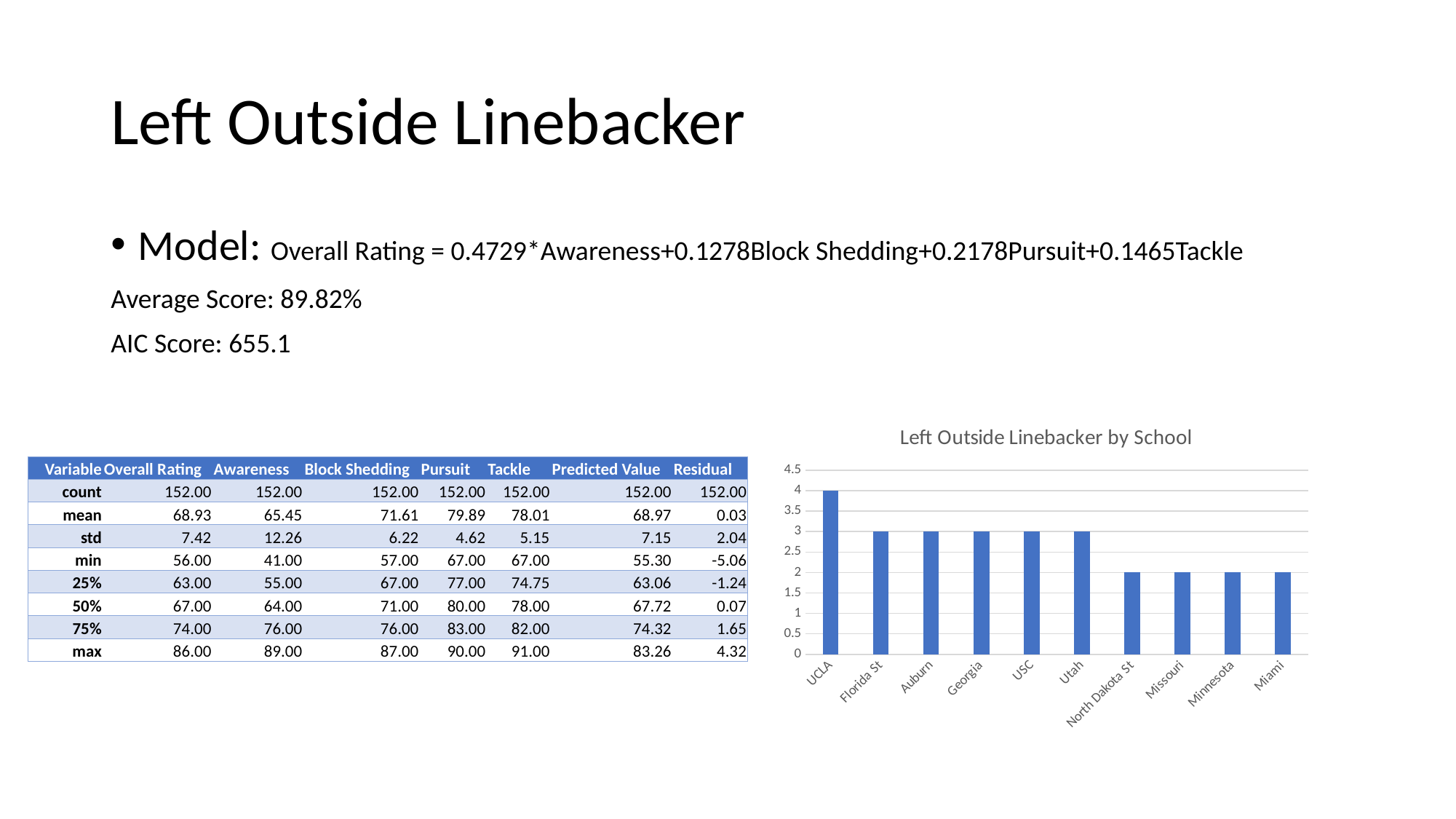

# Left Outside Linebacker
Model: Overall Rating = 0.4729*Awareness+0.1278Block Shedding+0.2178Pursuit+0.1465Tackle
Average Score: 89.82%
AIC Score: 655.1

### Chart: Left Outside Linebacker by School

| Category |  |
|---|---|
| UCLA | 4.0 |
| Florida St | 3.0 |
| Auburn | 3.0 |
| Georgia | 3.0 |
| USC | 3.0 |
| Utah | 3.0 |
| North Dakota St | 2.0 |
| Missouri | 2.0 |
| Minnesota | 2.0 |
| Miami | 2.0 |
| Variable | Overall Rating | Awareness | Block Shedding | Pursuit | Tackle | Predicted Value | Residual |
| --- | --- | --- | --- | --- | --- | --- | --- |
| count | 152.00 | 152.00 | 152.00 | 152.00 | 152.00 | 152.00 | 152.00 |
| mean | 68.93 | 65.45 | 71.61 | 79.89 | 78.01 | 68.97 | 0.03 |
| std | 7.42 | 12.26 | 6.22 | 4.62 | 5.15 | 7.15 | 2.04 |
| min | 56.00 | 41.00 | 57.00 | 67.00 | 67.00 | 55.30 | -5.06 |
| 25% | 63.00 | 55.00 | 67.00 | 77.00 | 74.75 | 63.06 | -1.24 |
| 50% | 67.00 | 64.00 | 71.00 | 80.00 | 78.00 | 67.72 | 0.07 |
| 75% | 74.00 | 76.00 | 76.00 | 83.00 | 82.00 | 74.32 | 1.65 |
| max | 86.00 | 89.00 | 87.00 | 90.00 | 91.00 | 83.26 | 4.32 |